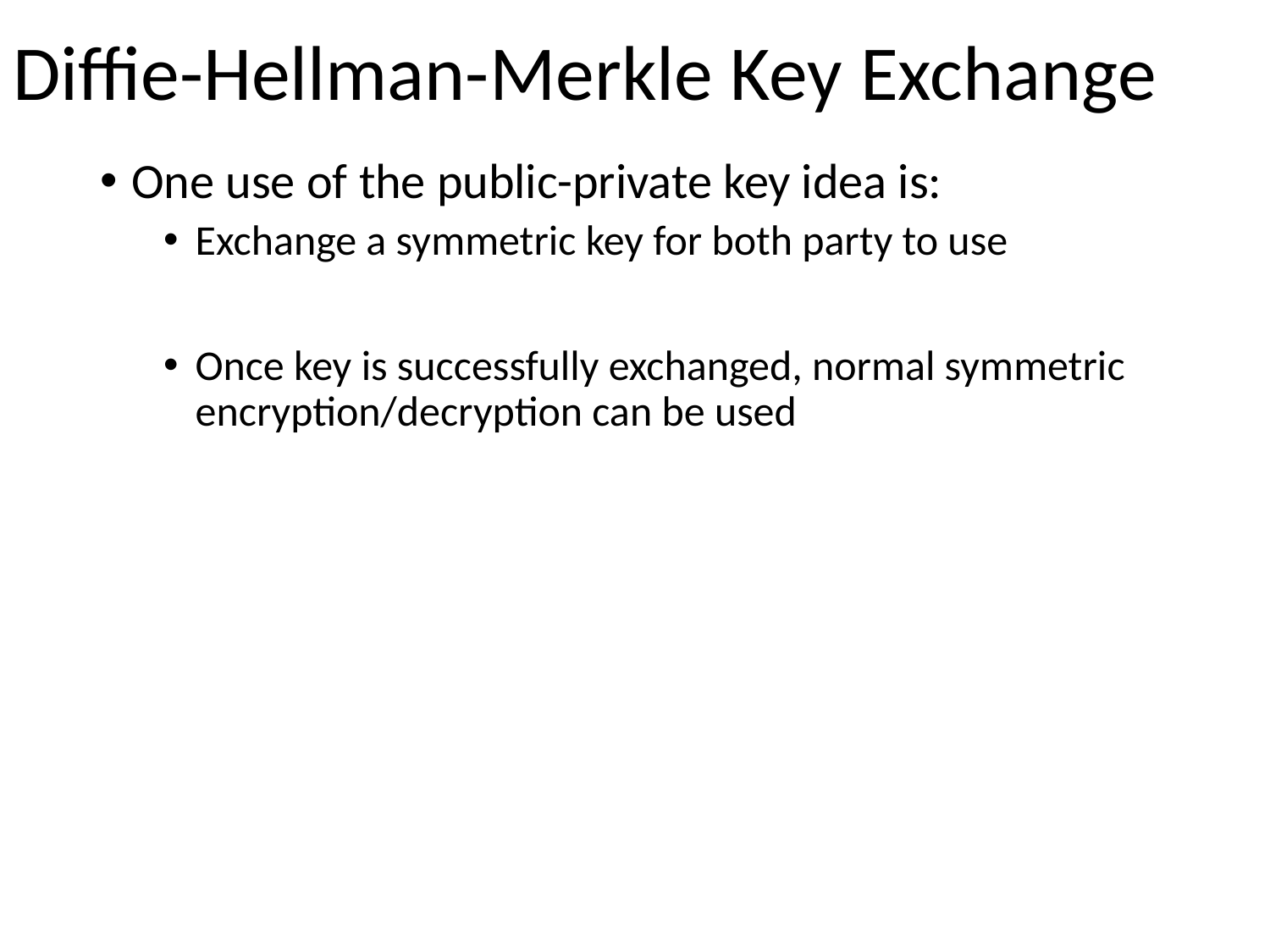

# Diffie-Hellman-Merkle Key Exchange
One use of the public-private key idea is:
Exchange a symmetric key for both party to use

Once key is successfully exchanged, normal symmetric encryption/decryption can be used